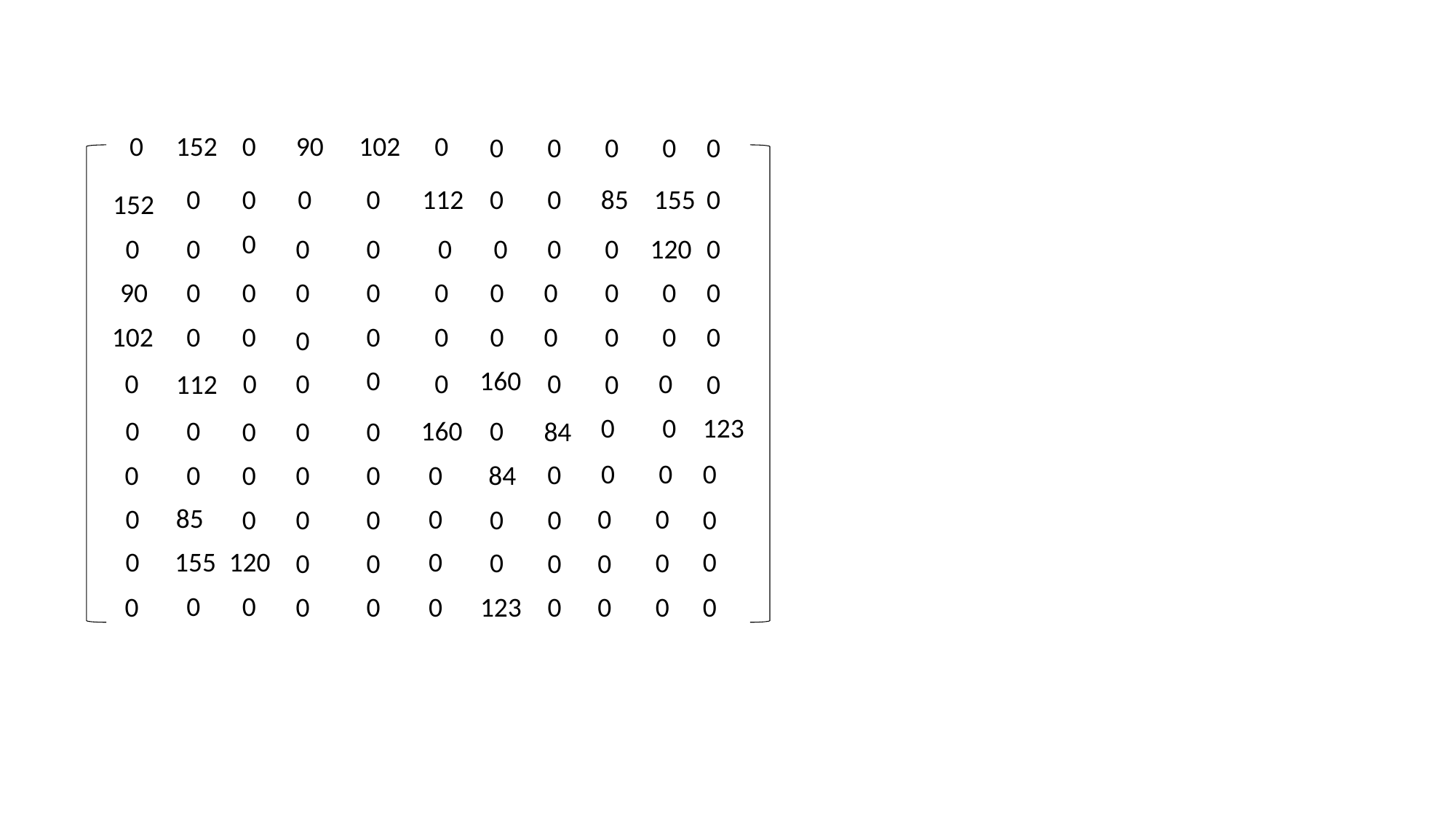

0
152
0
90
102
0
0
0
0
0
0

0
0
0
112
85
0
0
0
0
155
152
0
0
0
0
0
0
0
0
0
120
0
90
0
0
0
0
0
0
0
0
0
0
102
0
0
0
0
0
0
0
0
0
0
0
160
0
0
0
0
0
0
112
0
0
0
0
123
0
0
160
0
0
0
0
84
0
0
0
0
0
0
0
0
0
0
84
85
0
0
0
0
0
0
0
0
0
0
0
155
120
0
0
0
0
0
0
0
0
0
0
0
0
0
123
0
0
0
0
0